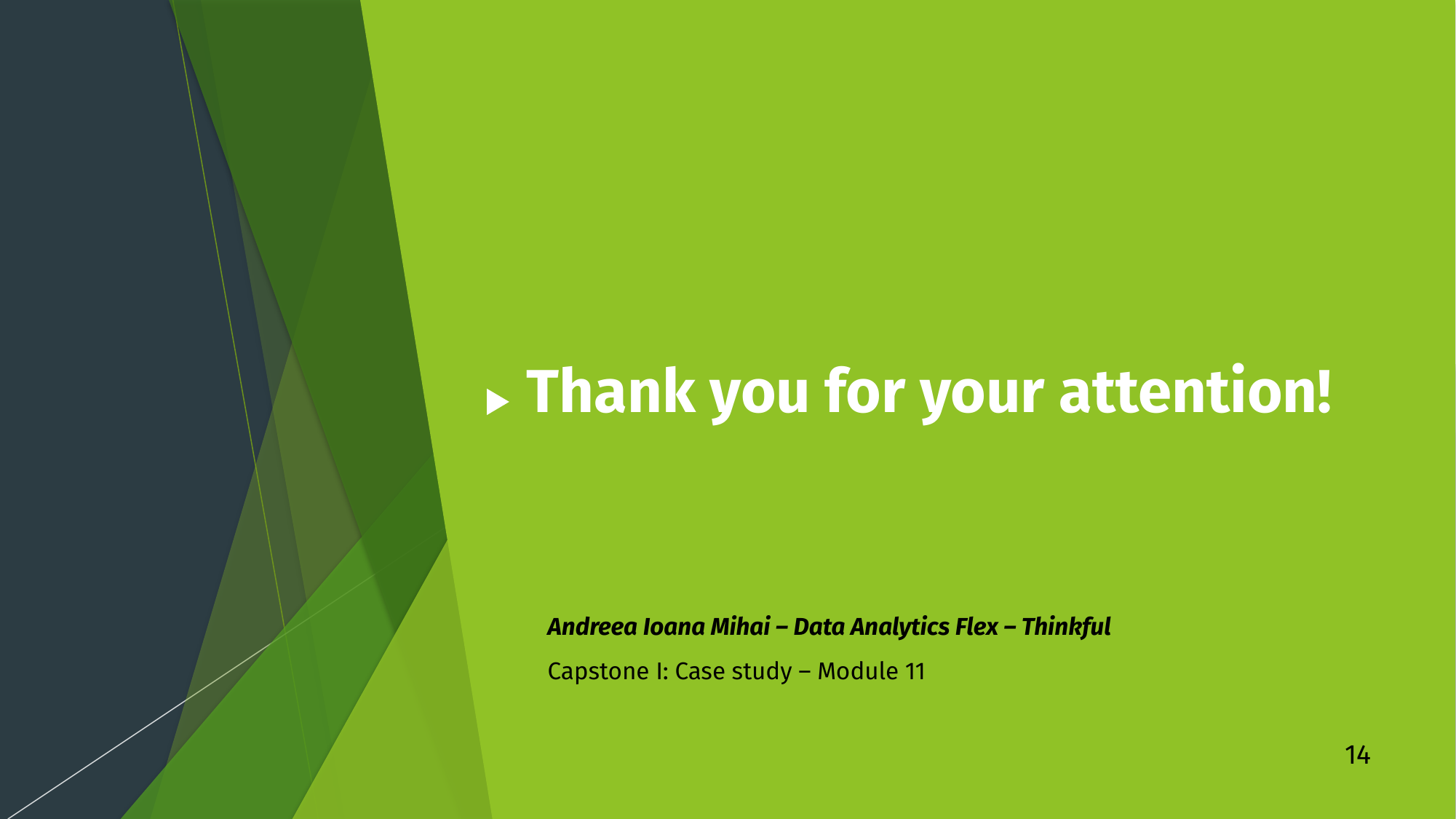

# Thank you for your attention!

Andreea Ioana Mihai – Data Analytics Flex – Thinkful
Capstone I: Case study – Module 11
14